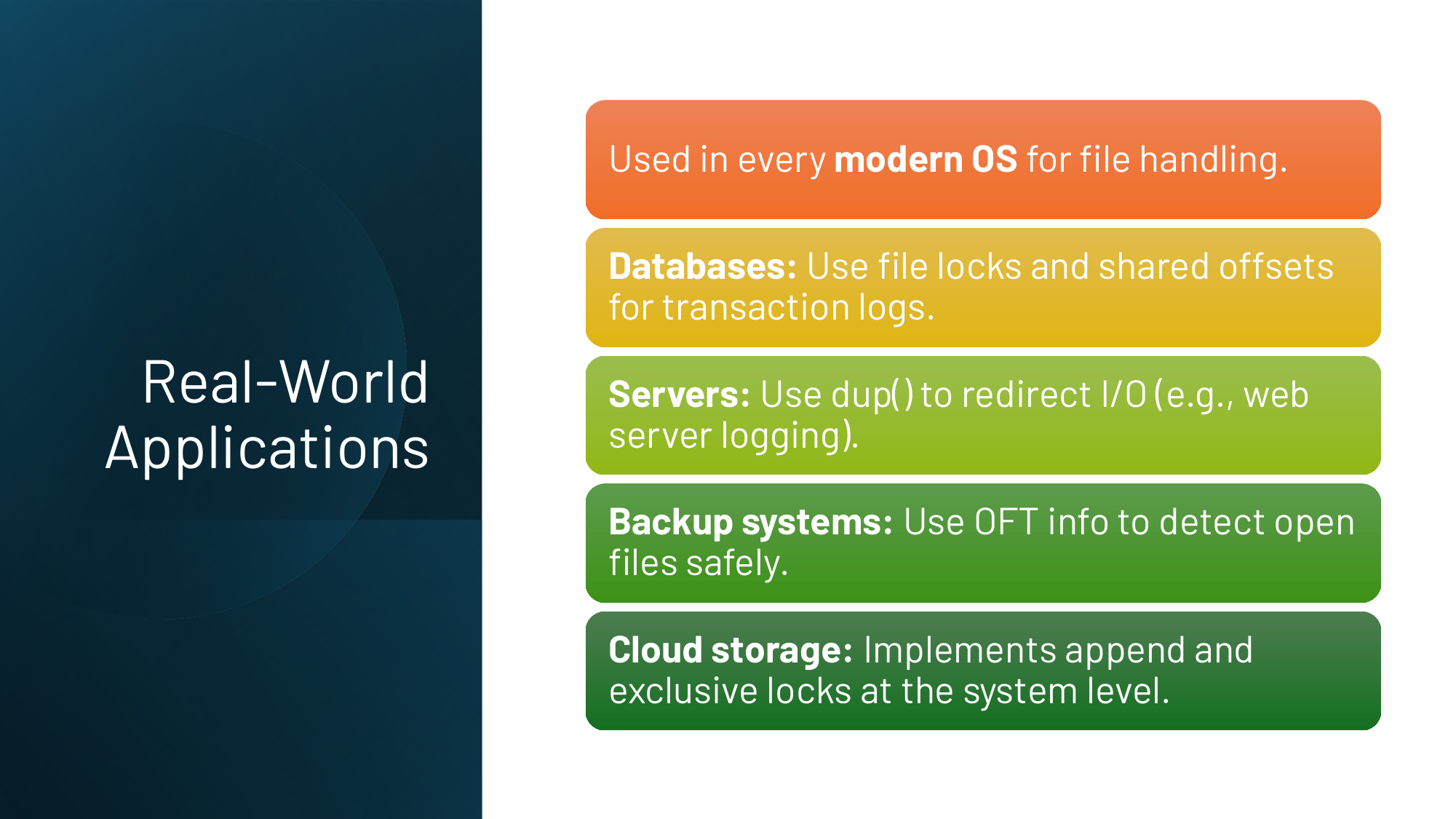

Used in every modern OS for file handling.
Databases: Use file locks and shared offsets for transaction logs.
Servers: Use dup() to redirect I/O (e.g., web server logging).
Backup systems: Use OFT info to detect open files safely.
Cloud storage: Implements append and exclusive locks at the system level.

# Real-World Applications